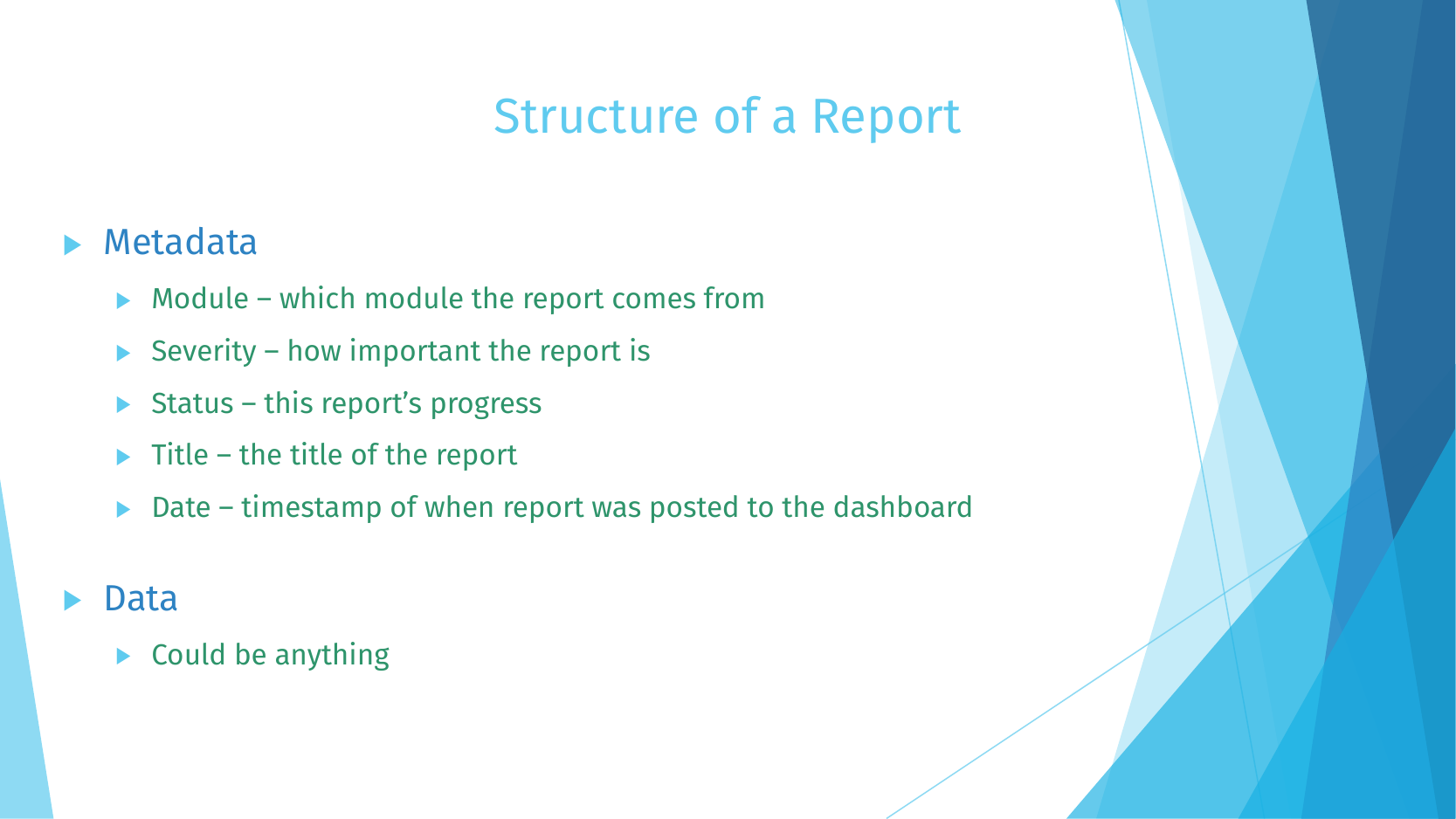

# Structure of a Report
Metadata
Module – which module the report comes from
Severity – how important the report is
Status – this report’s progress
Title – the title of the report
Date – timestamp of when report was posted to the dashboard

Data
Could be anything